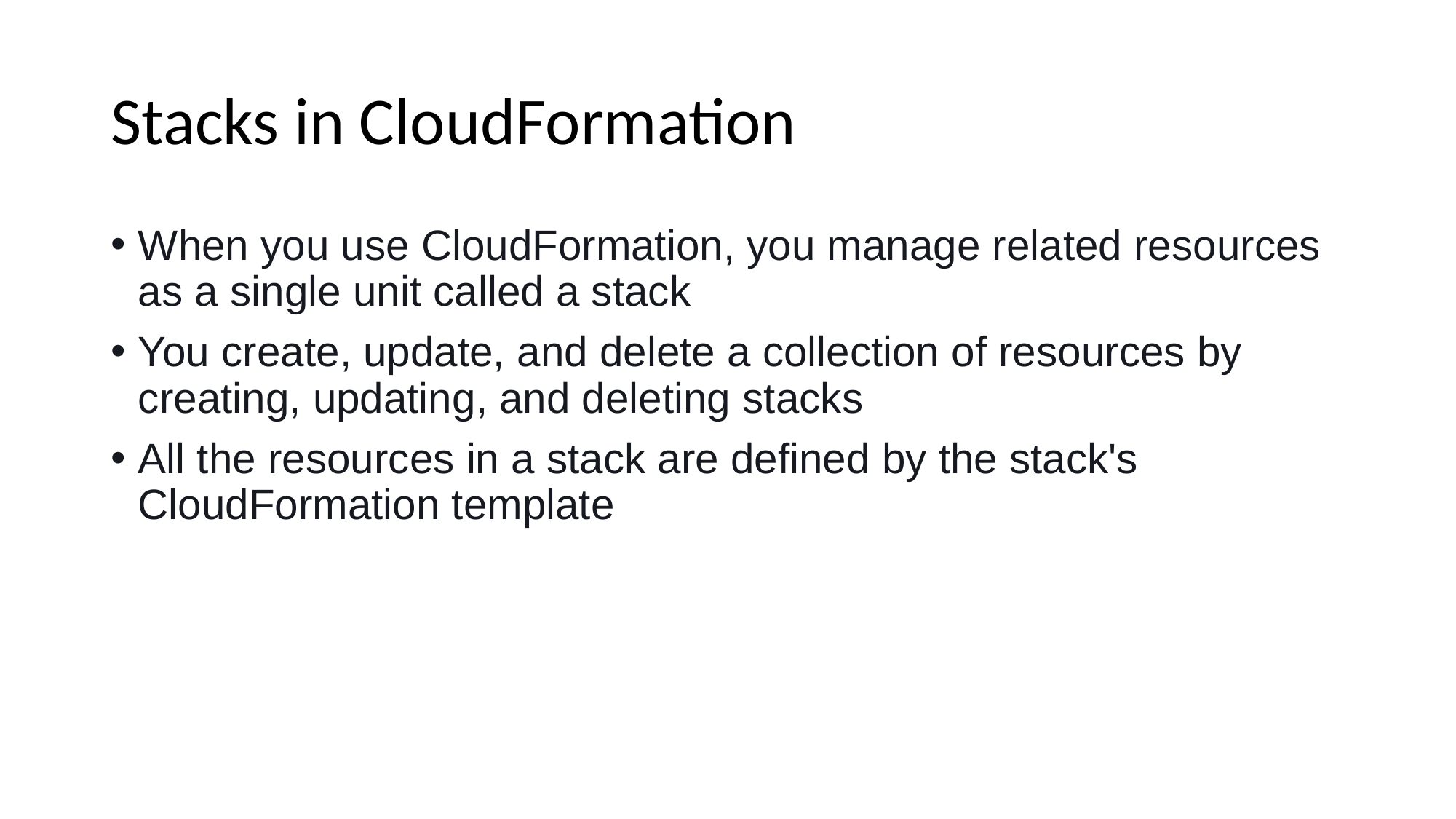

# Stacks in CloudFormation
When you use CloudFormation, you manage related resources as a single unit called a stack
You create, update, and delete a collection of resources by creating, updating, and deleting stacks
All the resources in a stack are defined by the stack's CloudFormation template